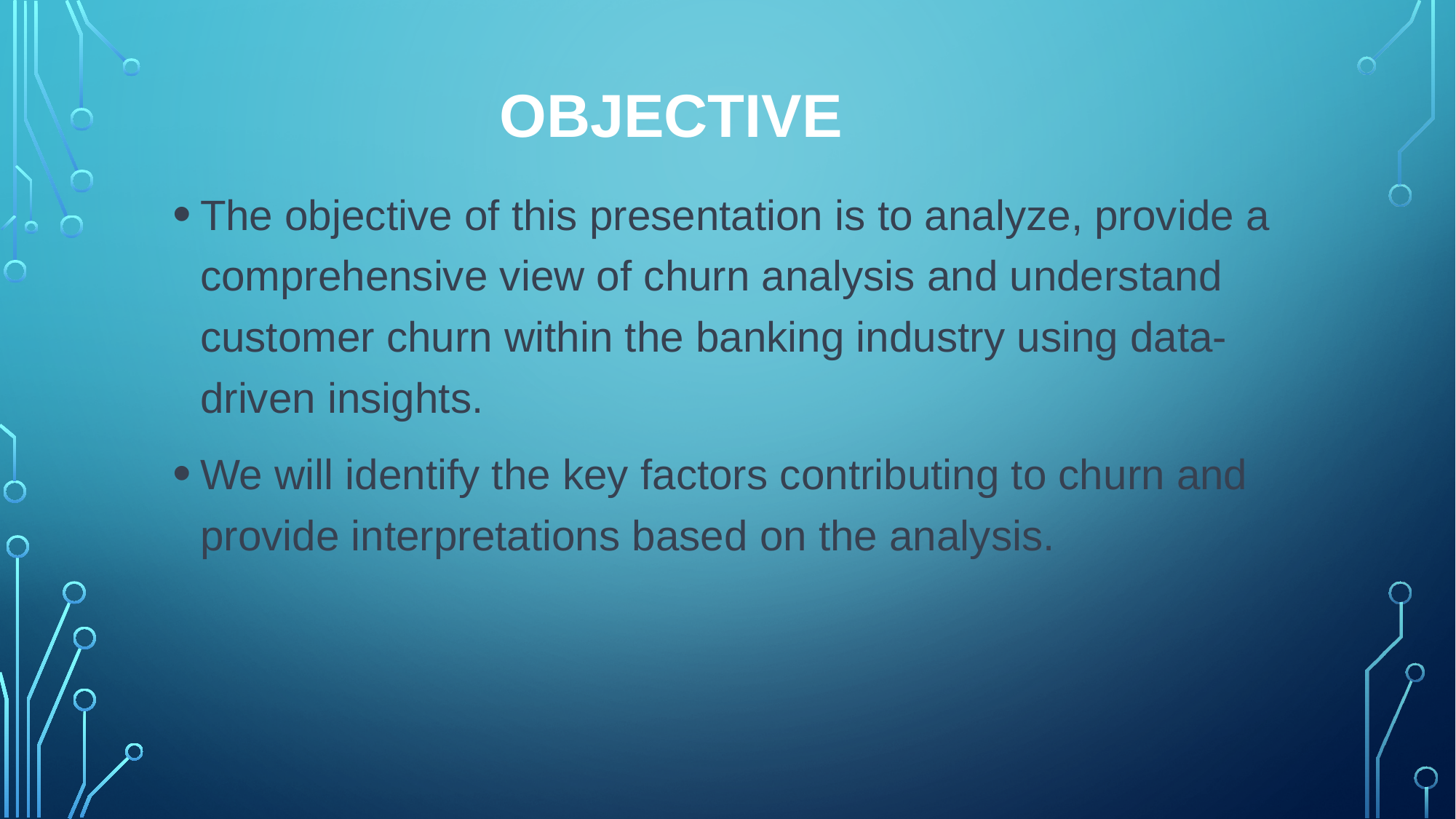

# Objective
The objective of this presentation is to analyze, provide a comprehensive view of churn analysis and understand customer churn within the banking industry using data-driven insights.
We will identify the key factors contributing to churn and provide interpretations based on the analysis.